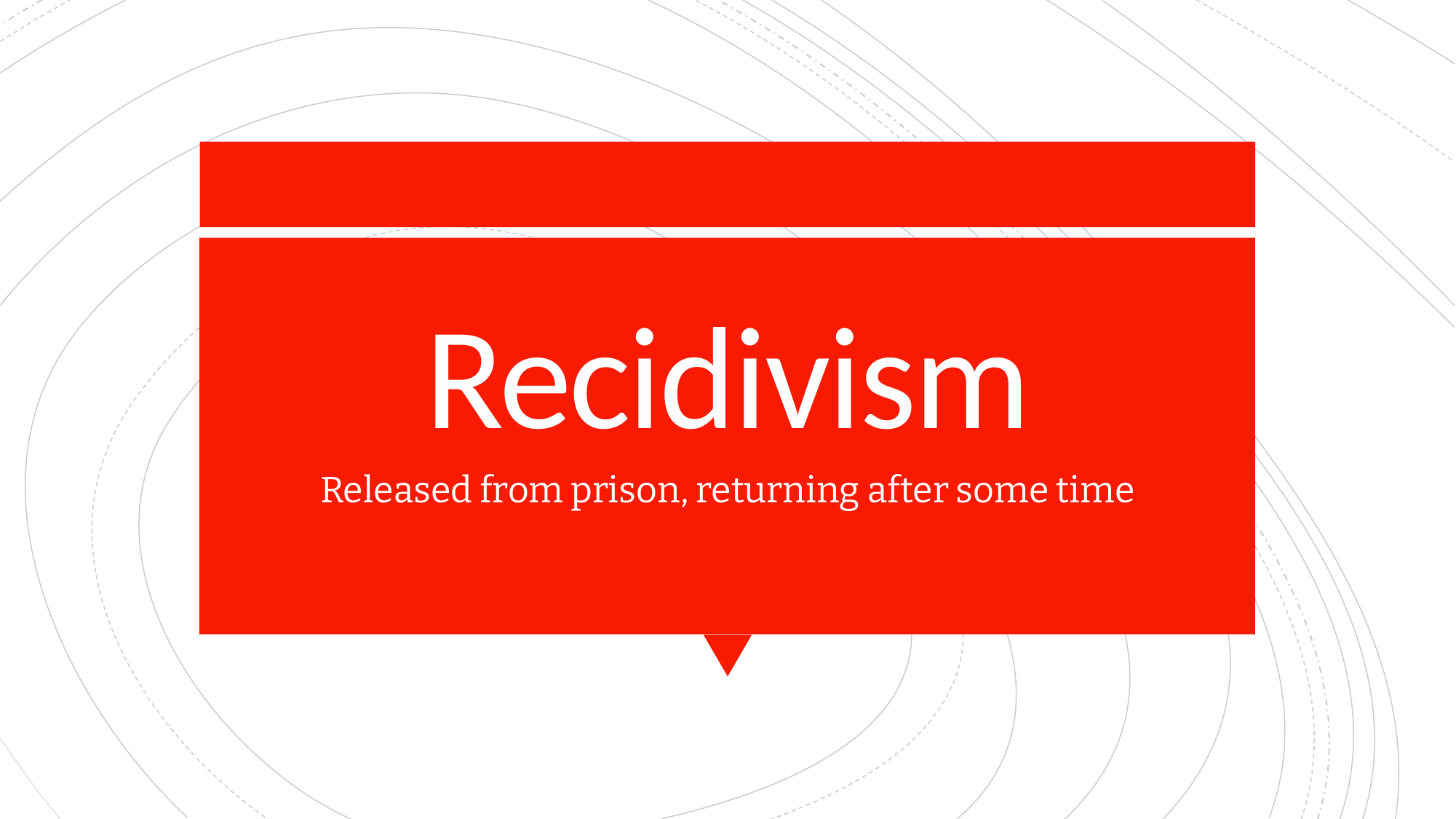

# Recidivism
Released from prison, returning after some time